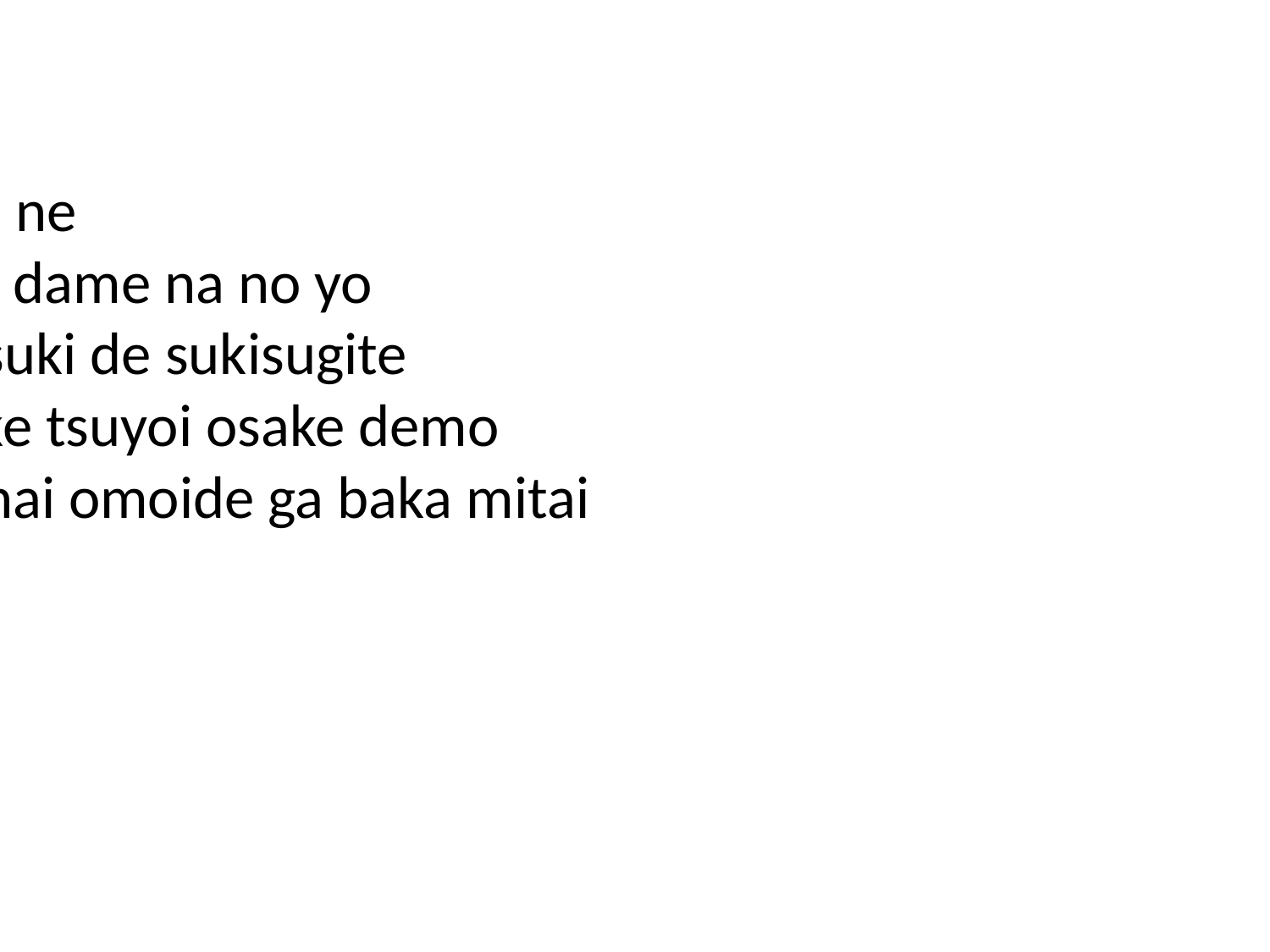

dame da ne
dame yo dame na no yo
anta ga suki de sukisugite
dore dake tsuyoi osake demo
yugamanai omoide ga baka mitai